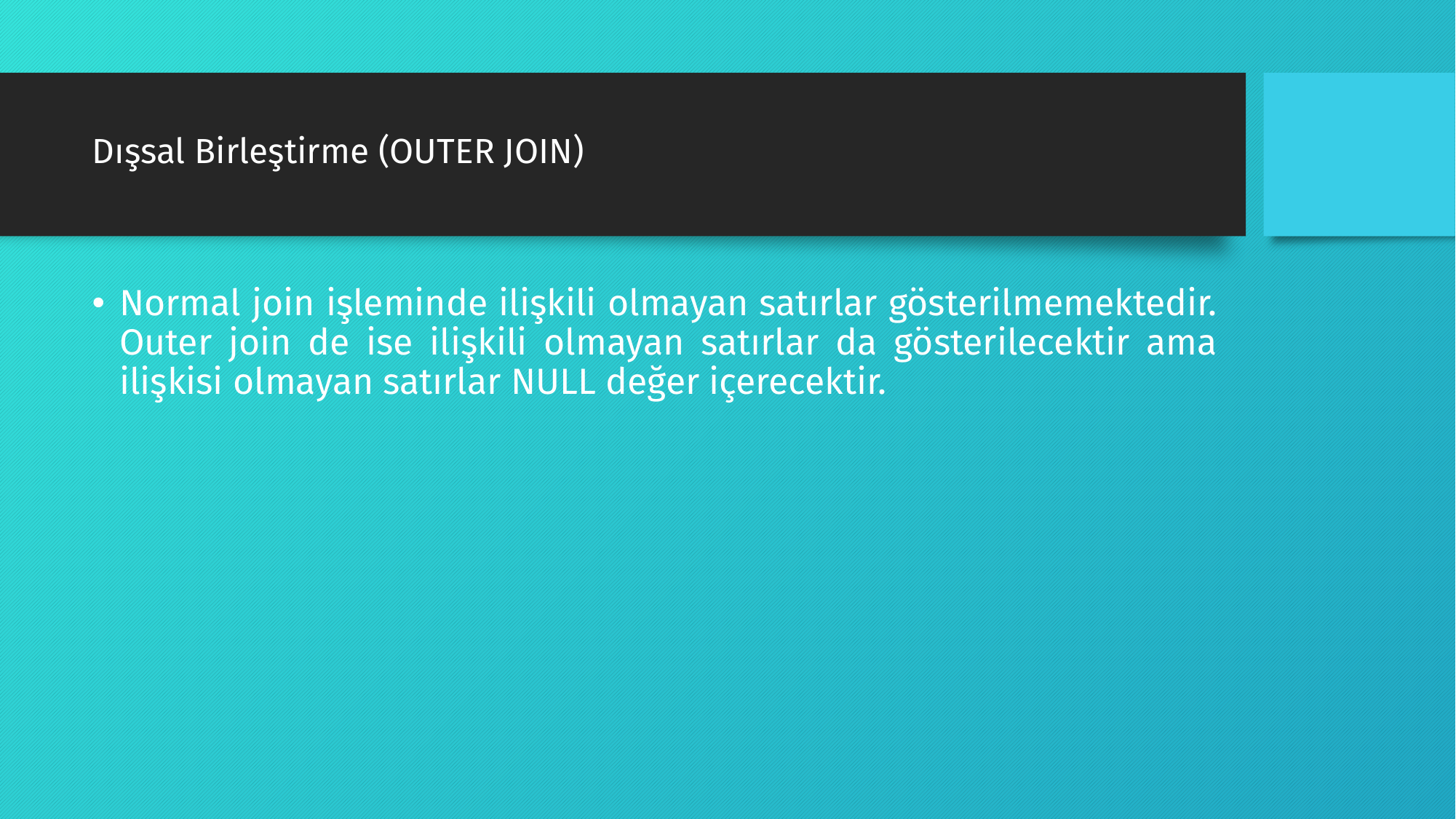

# Dışsal Birleştirme (OUTER JOIN)
Normal join işleminde ilişkili olmayan satırlar gösterilmemektedir. Outer join de ise ilişkili olmayan satırlar da gösterilecektir ama ilişkisi olmayan satırlar NULL değer içerecektir.